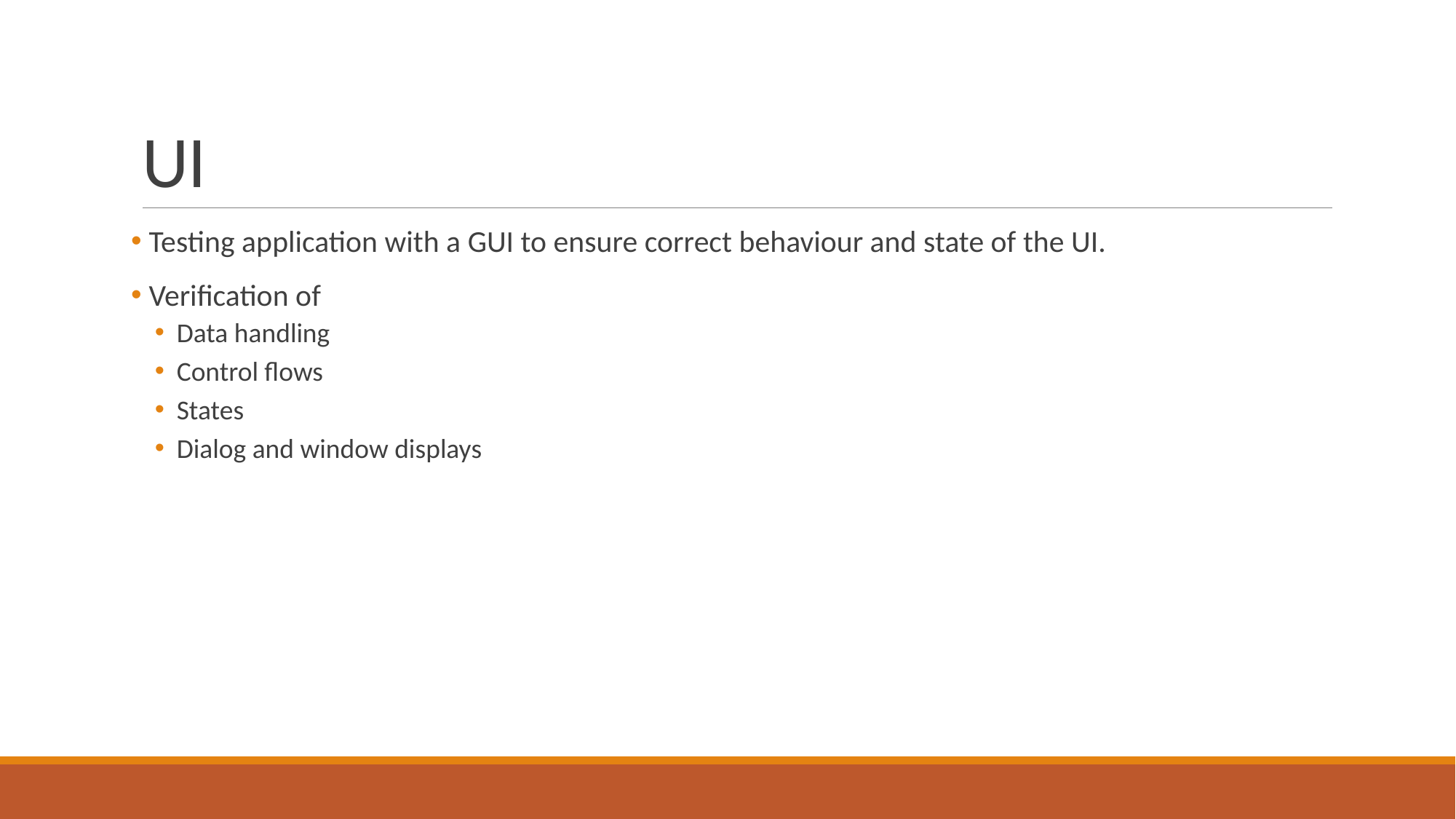

# UI
 Testing application with a GUI to ensure correct behaviour and state of the UI.
 Verification of
Data handling
Control flows
States
Dialog and window displays